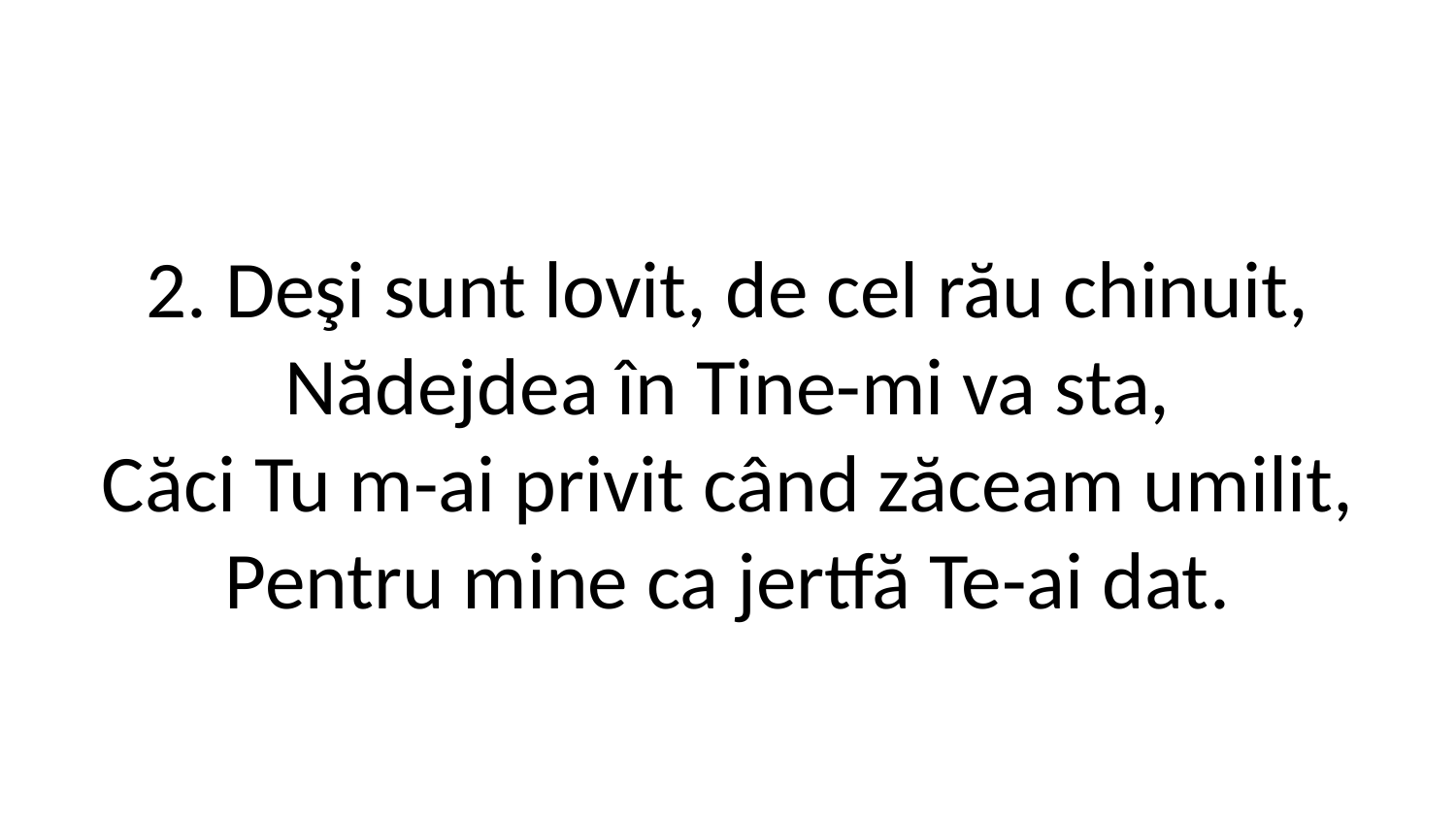

2. Deşi sunt lovit, de cel rău chinuit,
Nădejdea în Tine-mi va sta,
Căci Tu m-ai privit când zăceam umilit,
Pentru mine ca jertfă Te-ai dat.